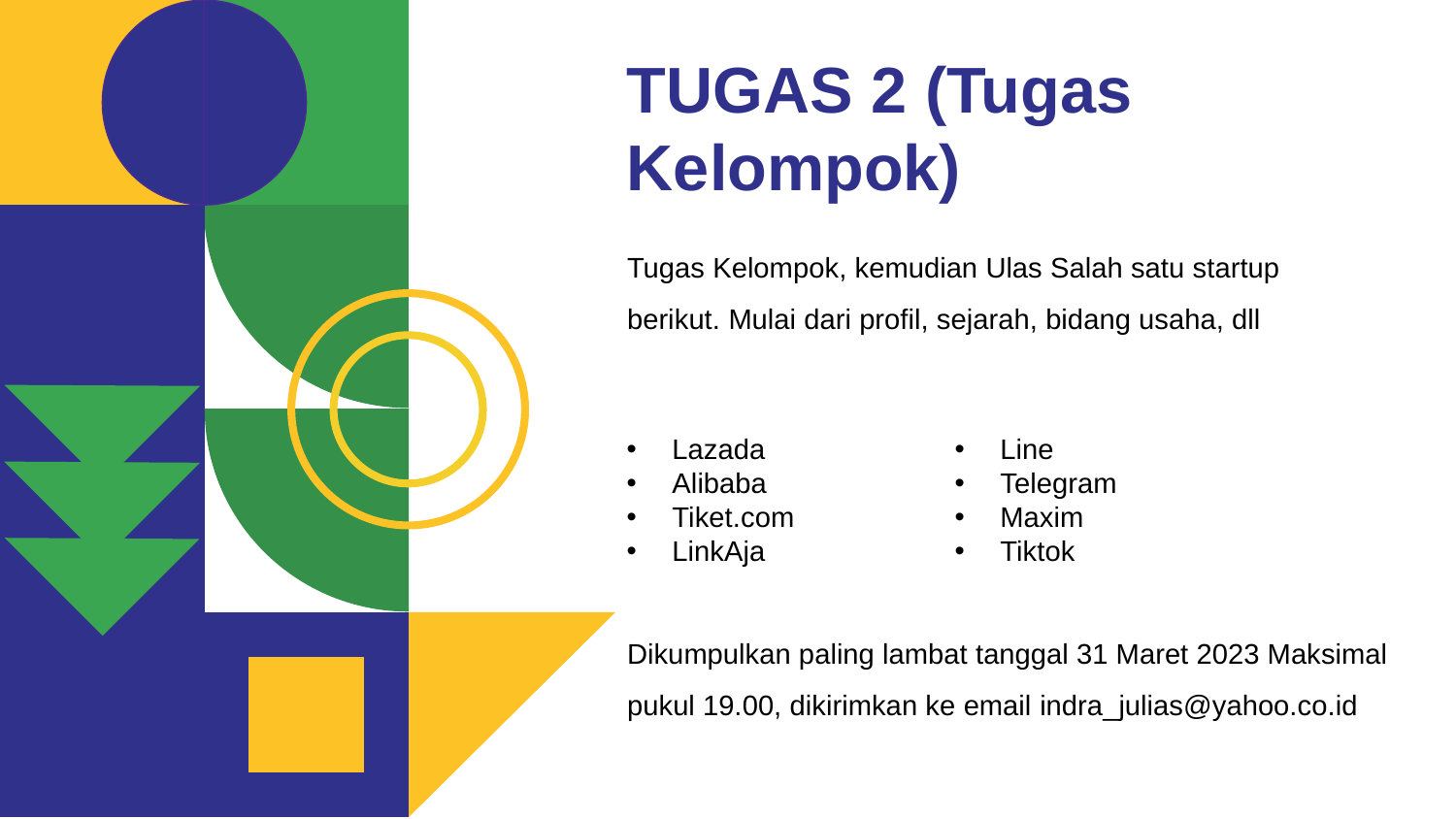

TUGAS 2 (Tugas Kelompok)
Tugas Kelompok, kemudian Ulas Salah satu startup berikut. Mulai dari profil, sejarah, bidang usaha, dll
Lazada
Alibaba
Tiket.com
LinkAja

Line
Telegram
Maxim
Tiktok

Dikumpulkan paling lambat tanggal 31 Maret 2023 Maksimal pukul 19.00, dikirimkan ke email indra_julias@yahoo.co.id